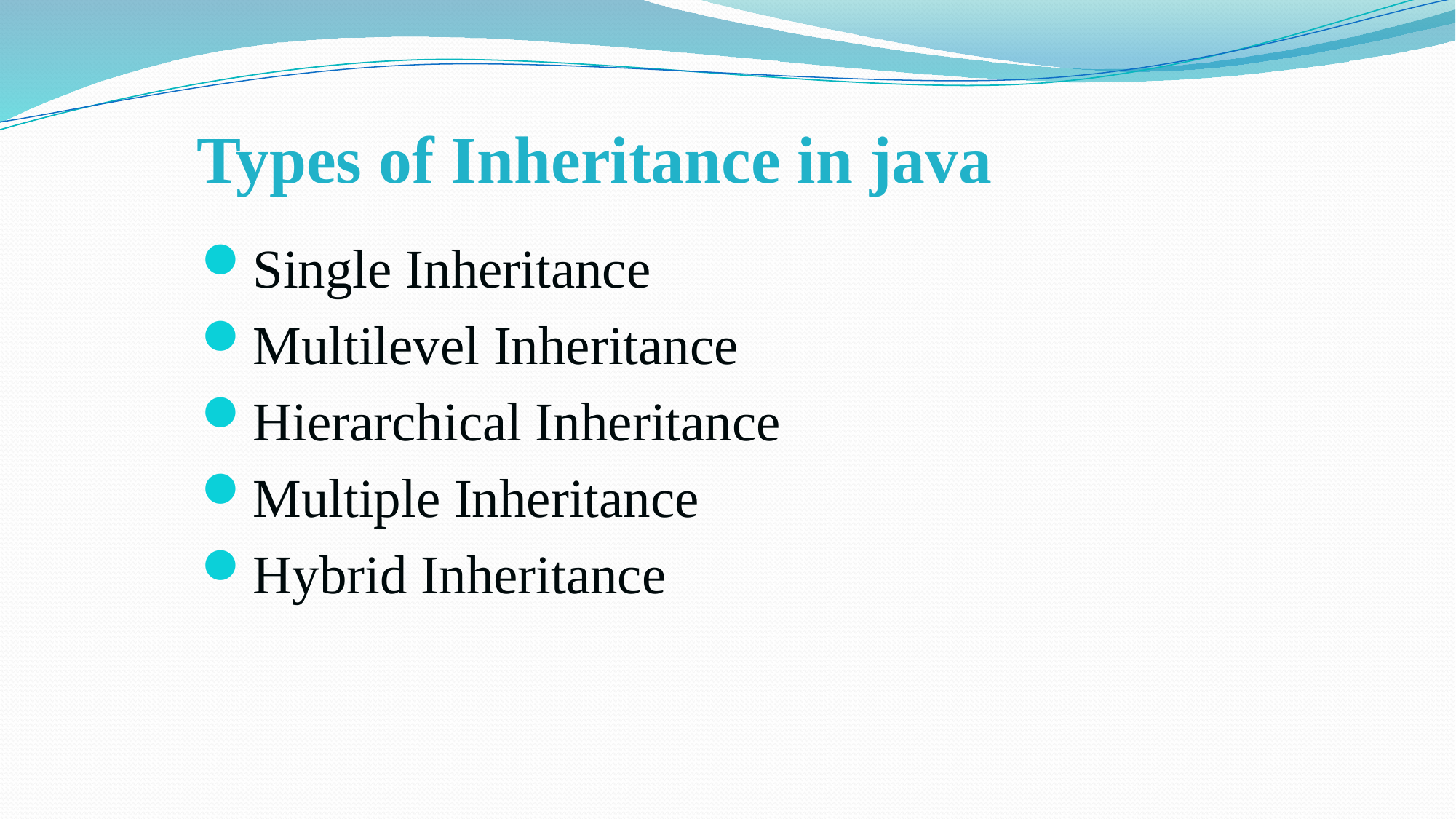

# Types of Inheritance in java
Single Inheritance
Multilevel Inheritance
Hierarchical Inheritance
Multiple Inheritance
Hybrid Inheritance